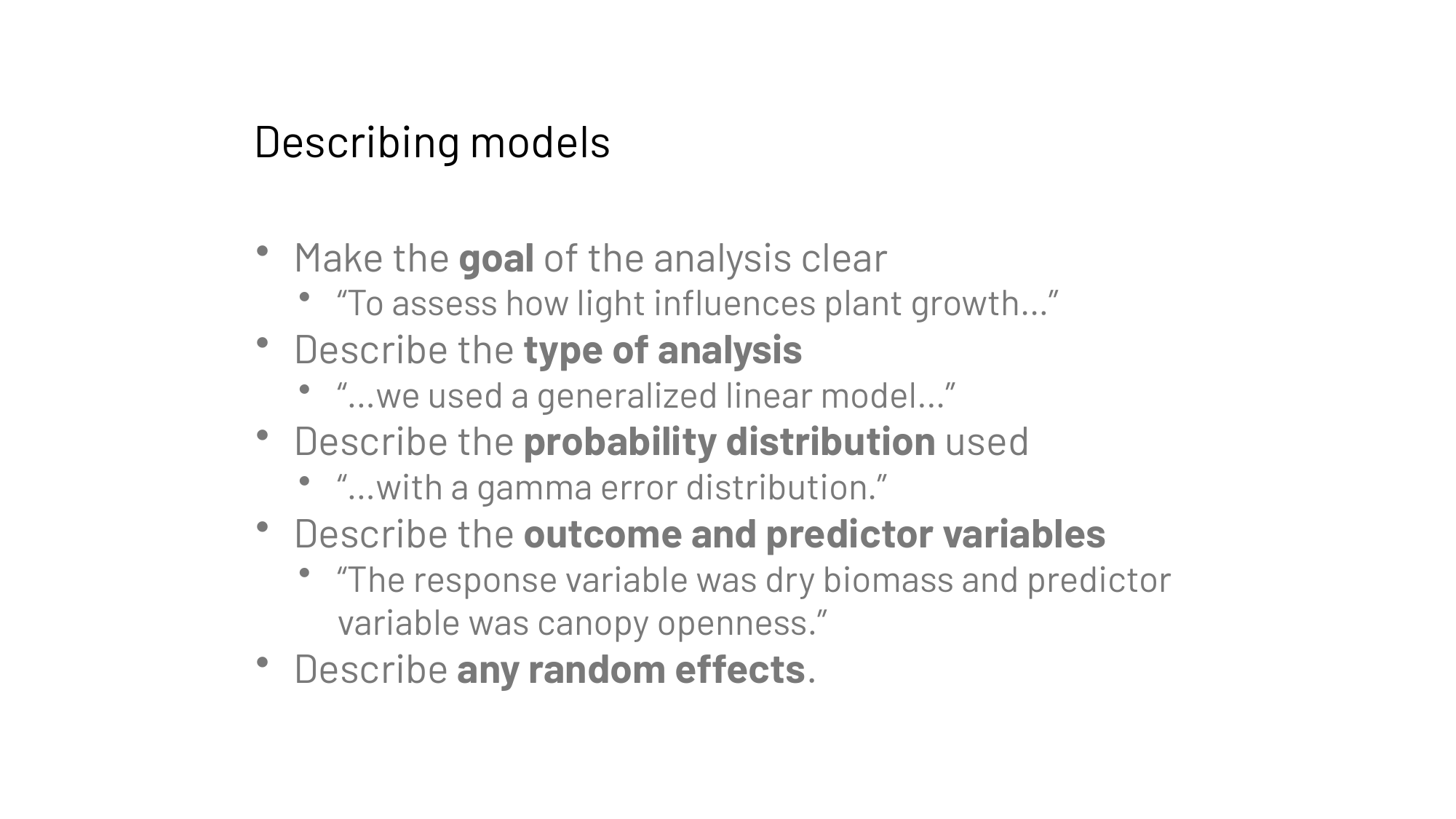

Describing models
Make the goal of the analysis clear
“To assess how light influences plant growth…”
Describe the type of analysis
“…we used a generalized linear model…”
Describe the probability distribution used
“…with a gamma error distribution.”
Describe the outcome and predictor variables
“The response variable was dry biomass and predictor variable was canopy openness.”
Describe any random effects.
“We allowed random intercepts by study site ID.”